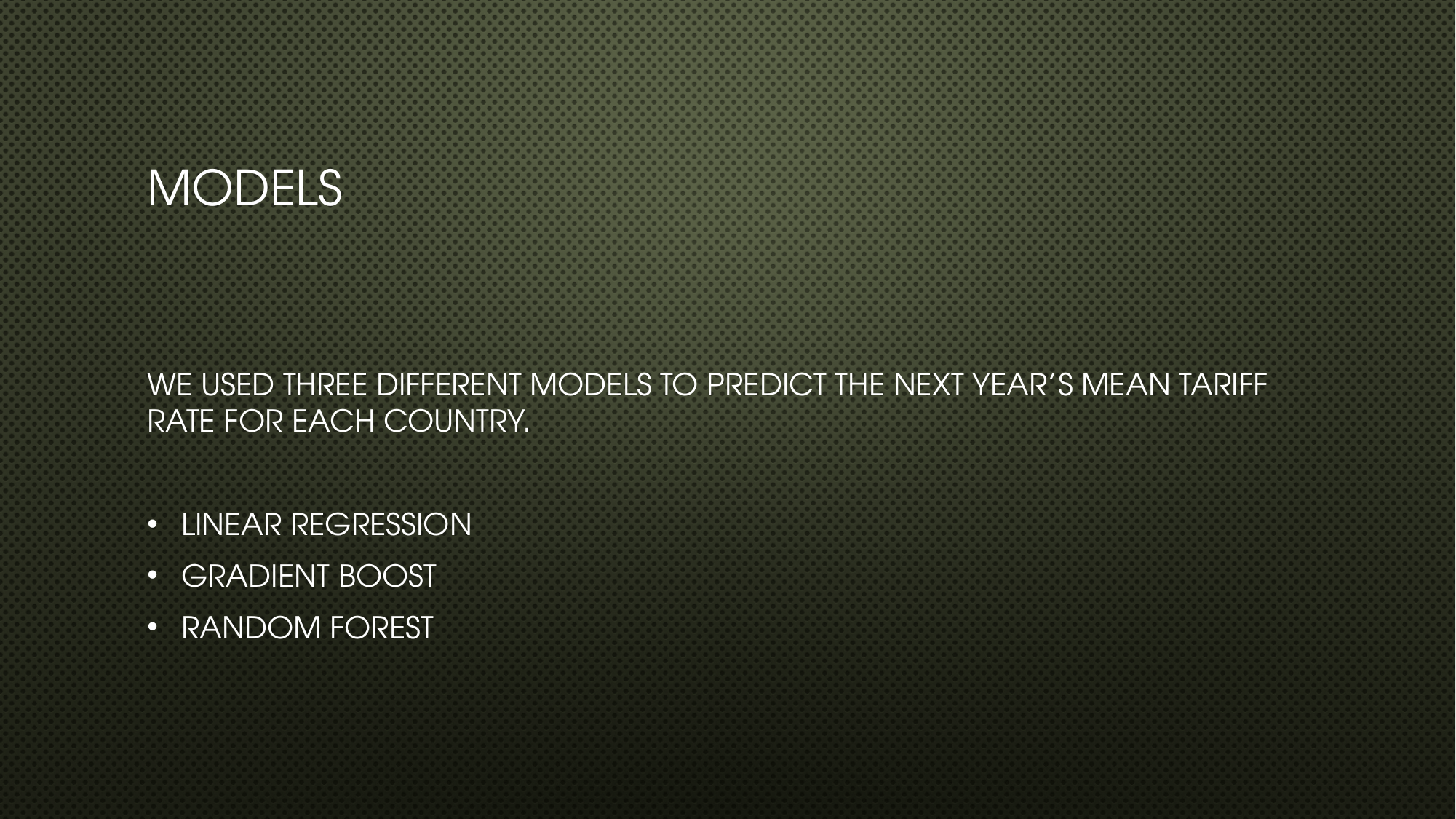

# Models
We used three different models to predict the next year’s mean tariff rate for each country.

Linear Regression
Gradient Boost
Random Forest